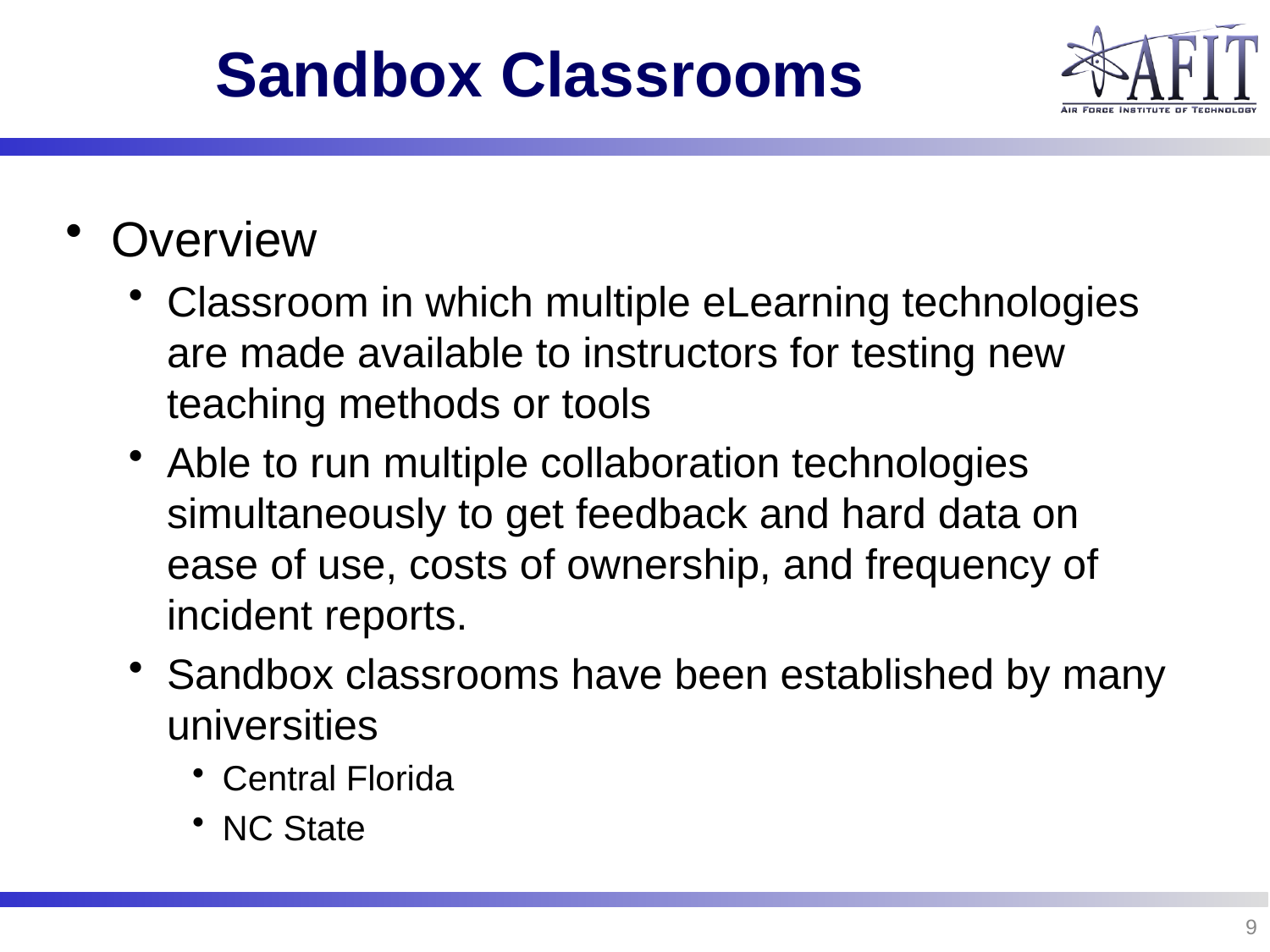

# Sandbox Classrooms
Overview
Classroom in which multiple eLearning technologies are made available to instructors for testing new teaching methods or tools
Able to run multiple collaboration technologies simultaneously to get feedback and hard data on ease of use, costs of ownership, and frequency of incident reports.
Sandbox classrooms have been established by many universities
Central Florida
NC State
9